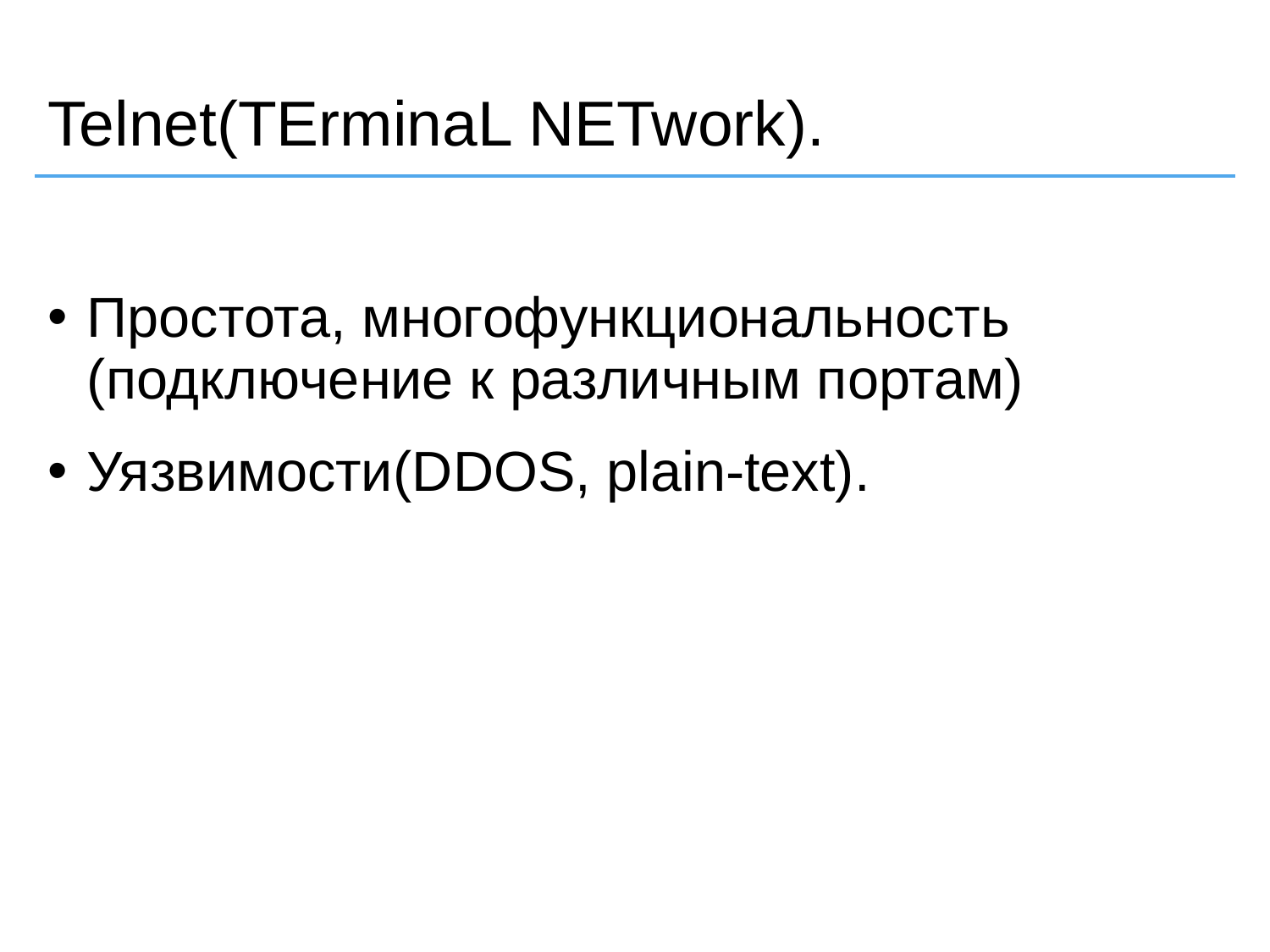

Telnet(TErminaL NETwork).
Простота, многофункциональность
(подключение к различным портам)
Уязвимости(DDOS, plain-text).